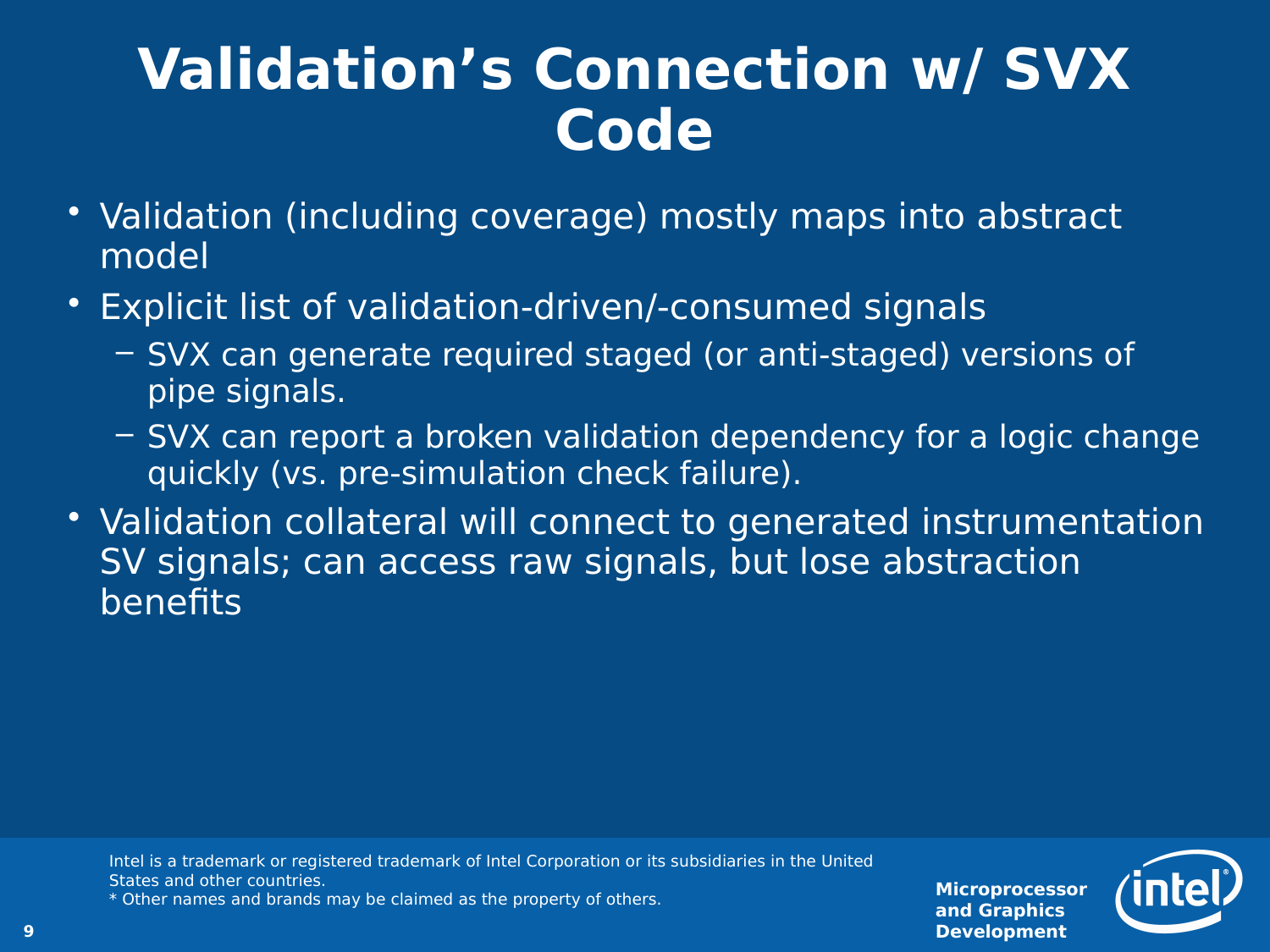

# Validation’s Connection w/ SVX Code
Validation (including coverage) mostly maps into abstract model
Explicit list of validation-driven/-consumed signals
SVX can generate required staged (or anti-staged) versions of pipe signals.
SVX can report a broken validation dependency for a logic change quickly (vs. pre-simulation check failure).
Validation collateral will connect to generated instrumentation SV signals; can access raw signals, but lose abstraction benefits